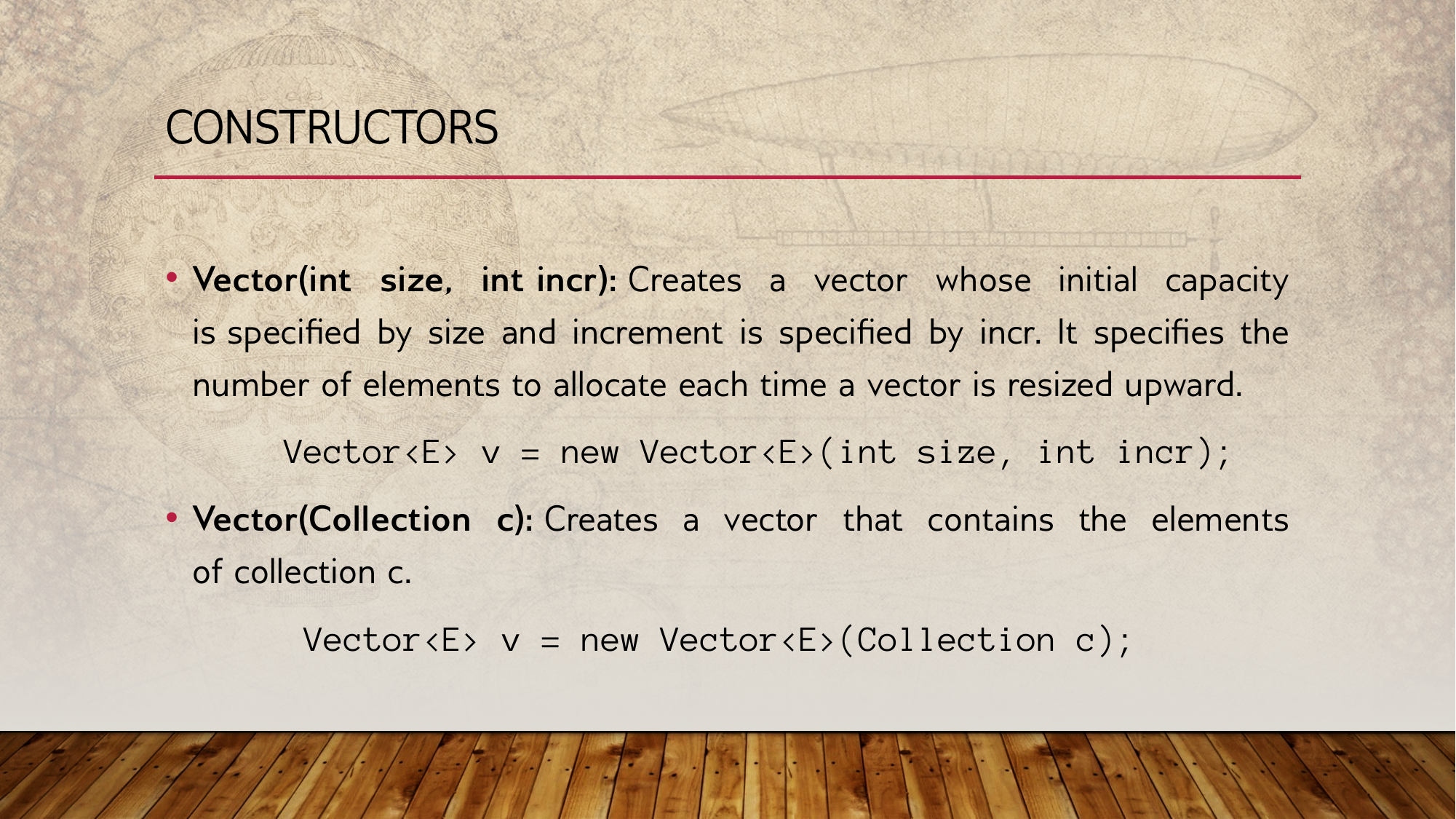

# CONSTRUCTORS
Vector(int size, int incr): Creates a vector whose initial capacity is specified by size and increment is specified by incr. It specifies the number of elements to allocate each time a vector is resized upward.
      Vector<E> v = new Vector<E>(int size, int incr);
Vector(Collection c): Creates a vector that contains the elements of collection c.
       Vector<E> v = new Vector<E>(Collection c);